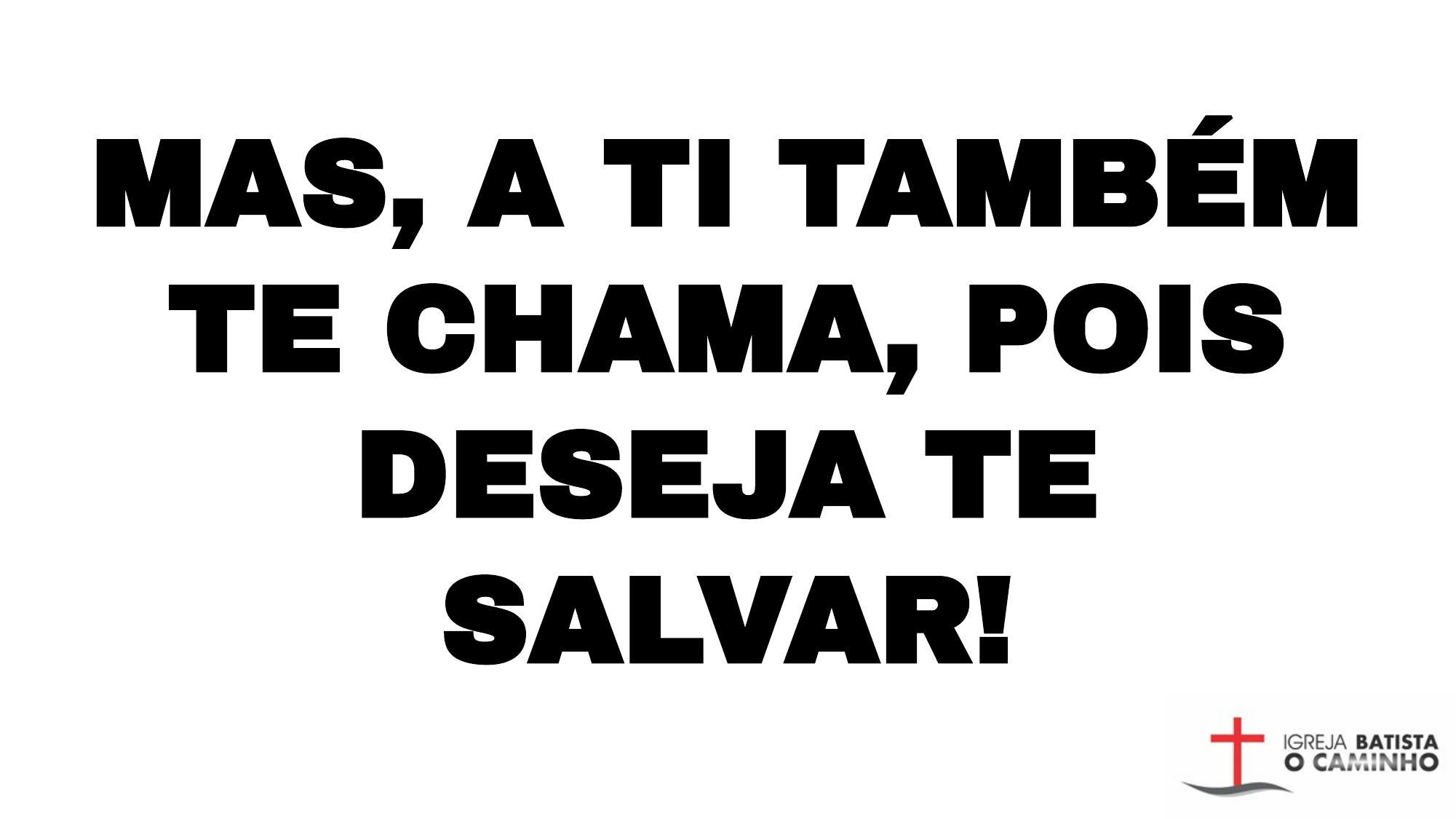

# Mas, a ti também te chama, Pois deseja te salvar!